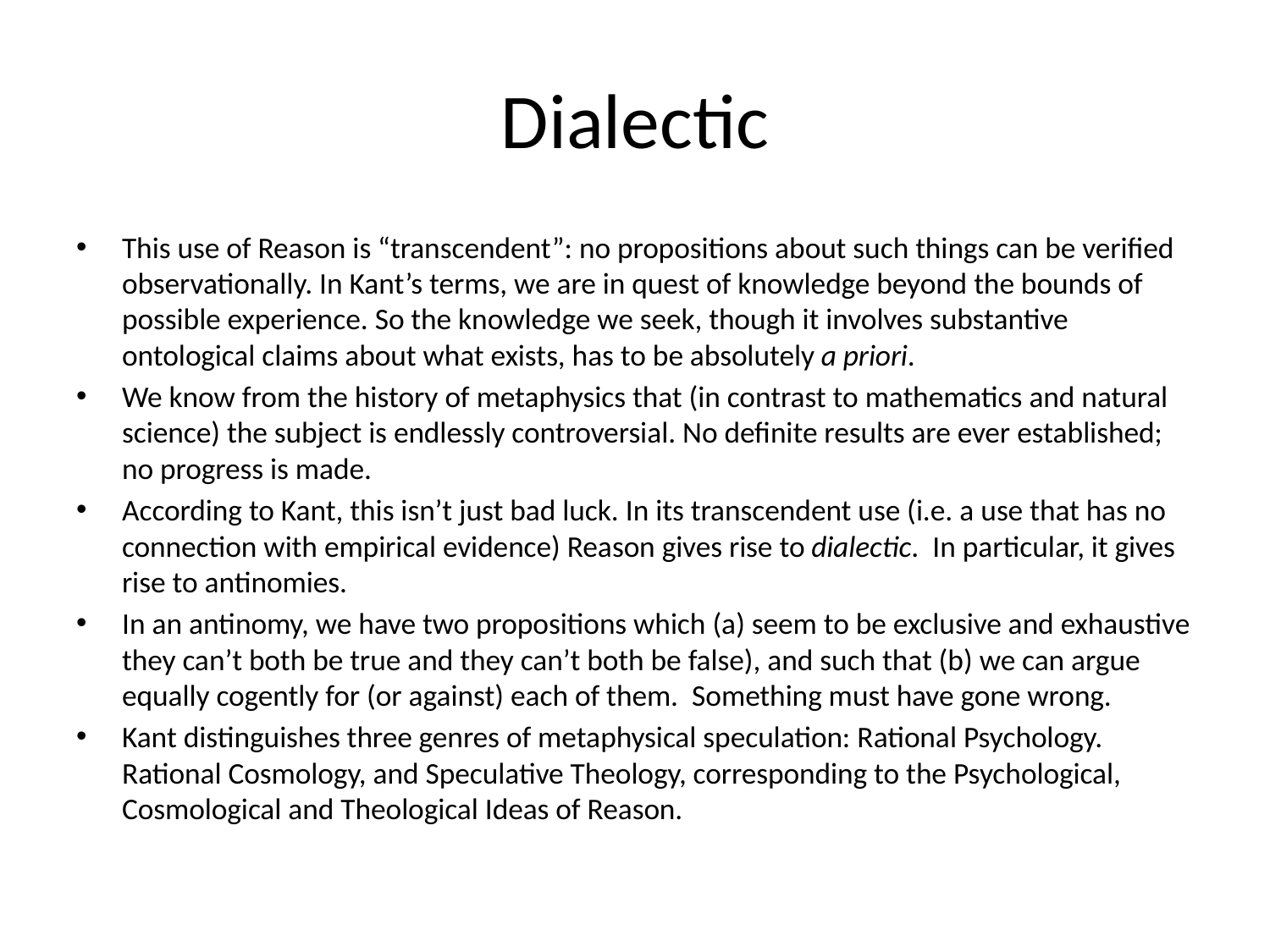

# Dialectic
This use of Reason is “transcendent”: no propositions about such things can be verified observationally. In Kant’s terms, we are in quest of knowledge beyond the bounds of possible experience. So the knowledge we seek, though it involves substantive ontological claims about what exists, has to be absolutely a priori.
We know from the history of metaphysics that (in contrast to mathematics and natural science) the subject is endlessly controversial. No definite results are ever established; no progress is made.
According to Kant, this isn’t just bad luck. In its transcendent use (i.e. a use that has no connection with empirical evidence) Reason gives rise to dialectic.  In particular, it gives rise to antinomies.
In an antinomy, we have two propositions which (a) seem to be exclusive and exhaustive they can’t both be true and they can’t both be false), and such that (b) we can argue equally cogently for (or against) each of them.  Something must have gone wrong.
Kant distinguishes three genres of metaphysical speculation: Rational Psychology. Rational Cosmology, and Speculative Theology, corresponding to the Psychological, Cosmological and Theological Ideas of Reason.